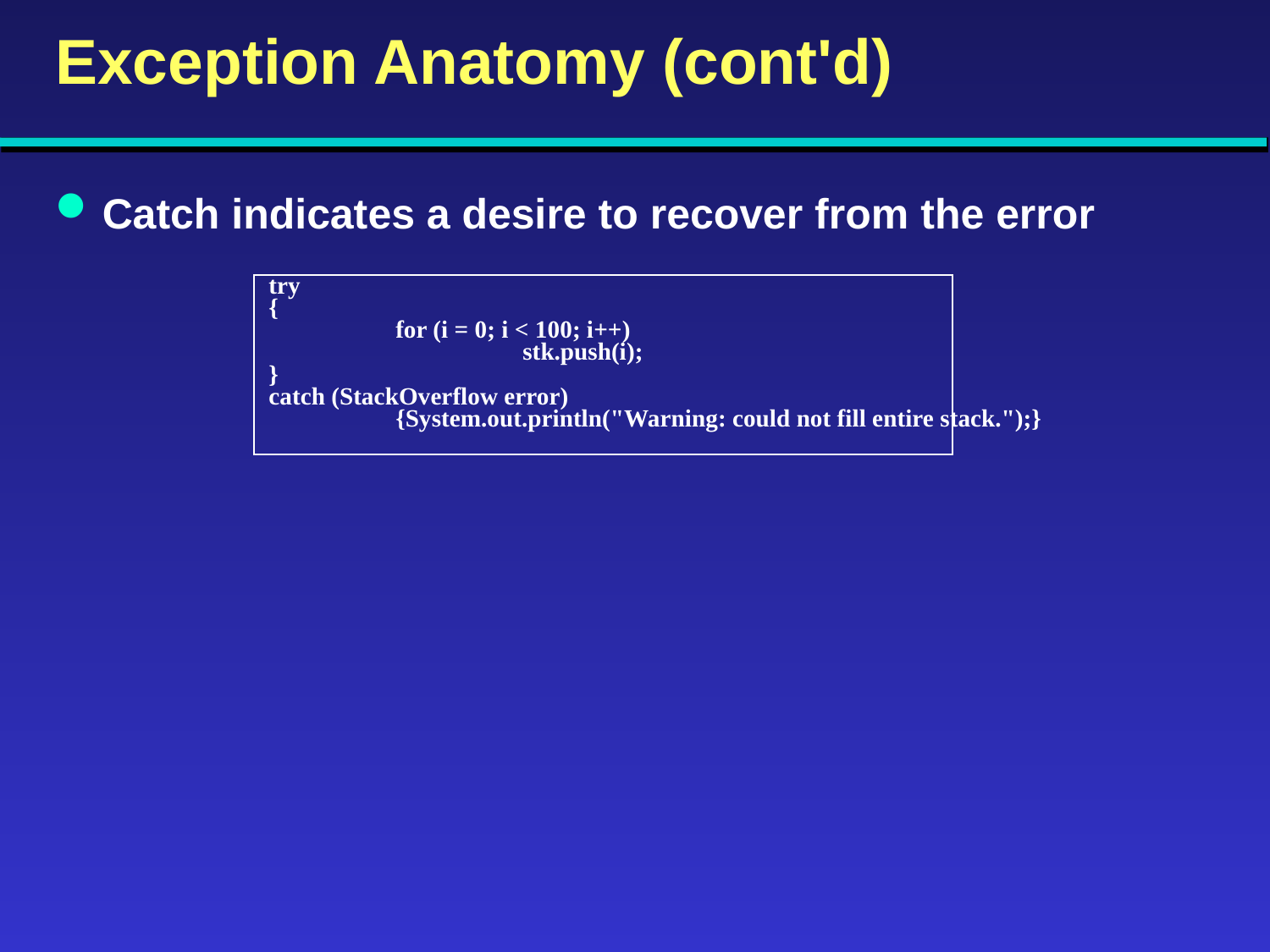

# Exception Anatomy (cont'd)
Catch indicates a desire to recover from the error

try
{
	for (i = 0; i < 100; i++)
		stk.push(i);
}
catch (StackOverflow error)
	{System.out.println("Warning: could not fill entire stack.");}